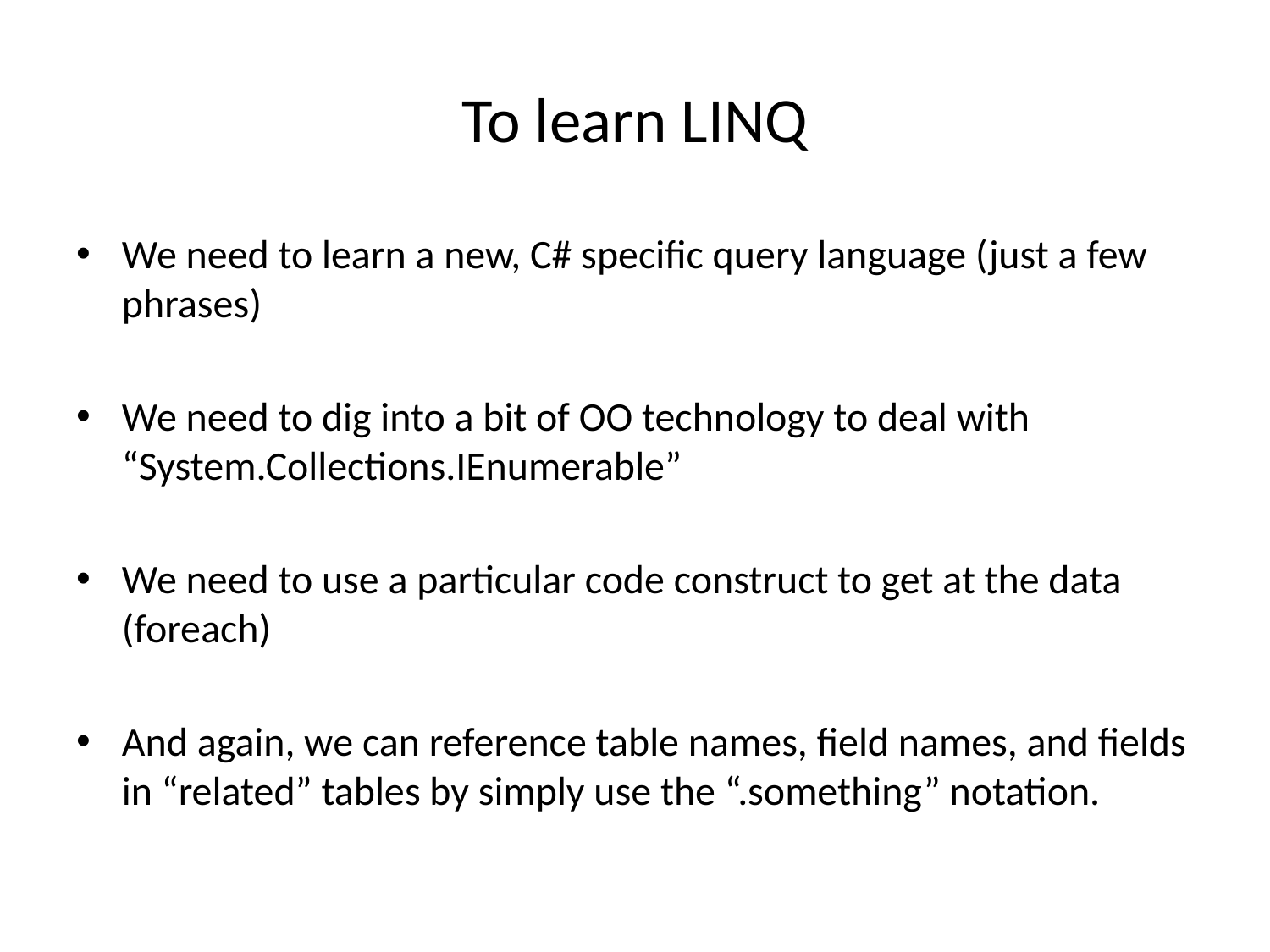

# To learn LINQ
We need to learn a new, C# specific query language (just a few phrases)

We need to dig into a bit of OO technology to deal with “System.Collections.IEnumerable”

We need to use a particular code construct to get at the data (foreach)

And again, we can reference table names, field names, and fields in “related” tables by simply use the “.something” notation.